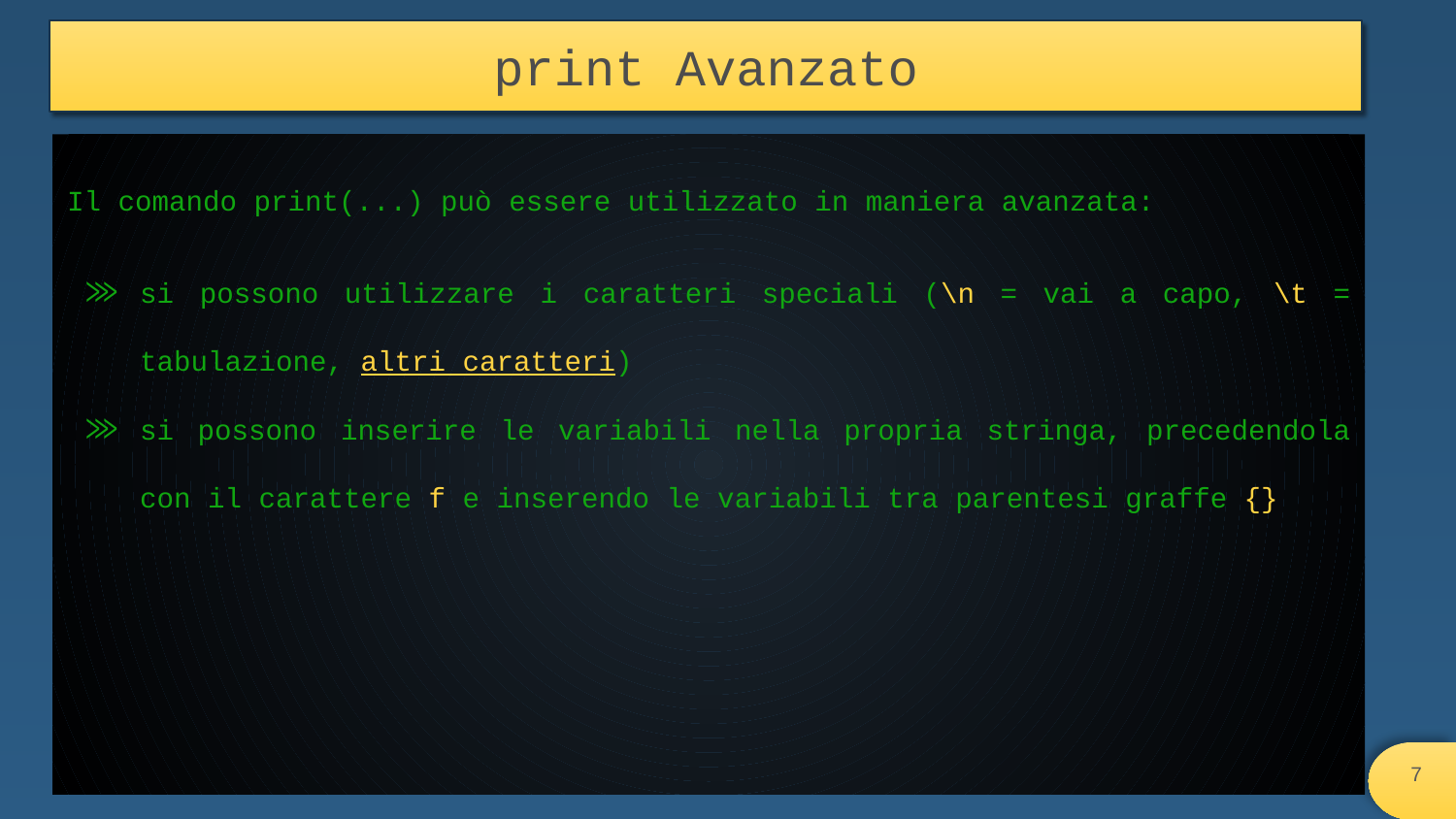

# print Avanzato
Il comando print(...) può essere utilizzato in maniera avanzata:
si possono utilizzare i caratteri speciali (\n = vai a capo, \t = tabulazione, altri caratteri)
si possono inserire le variabili nella propria stringa, precedendola con il carattere f e inserendo le variabili tra parentesi graffe {}
7